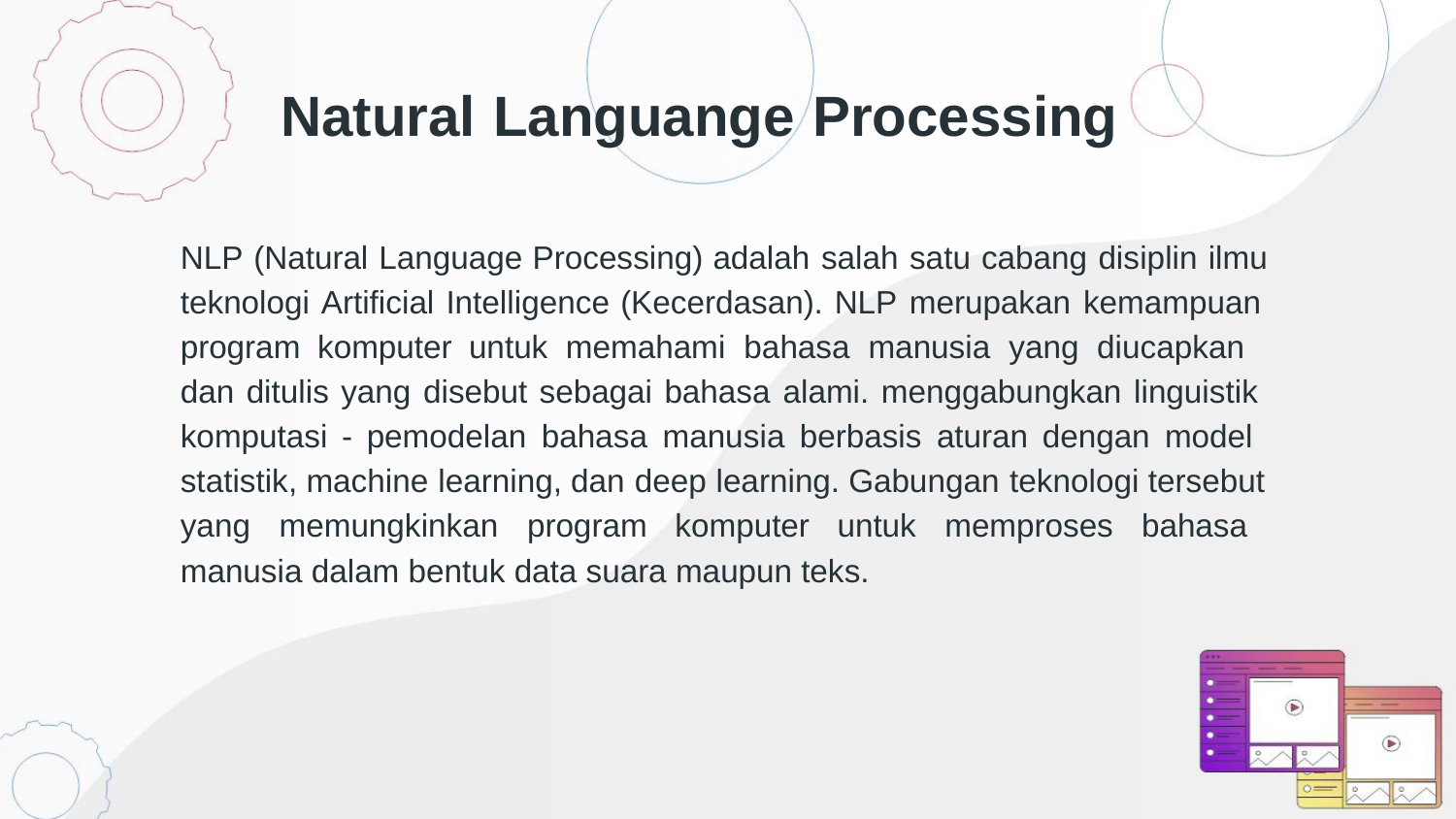

Natural Languange Processing
NLP (Natural Language Processing) adalah salah satu cabang disiplin ilmu
teknologi Artificial Intelligence (Kecerdasan). NLP merupakan kemampuan
program komputer untuk memahami bahasa manusia yang diucapkan
dan ditulis yang disebut sebagai bahasa alami. menggabungkan linguistik
komputasi - pemodelan bahasa manusia berbasis aturan dengan model
statistik, machine learning, dan deep learning. Gabungan teknologi tersebut
yang memungkinkan program komputer untuk memproses bahasa
manusia dalam bentuk data suara maupun teks.